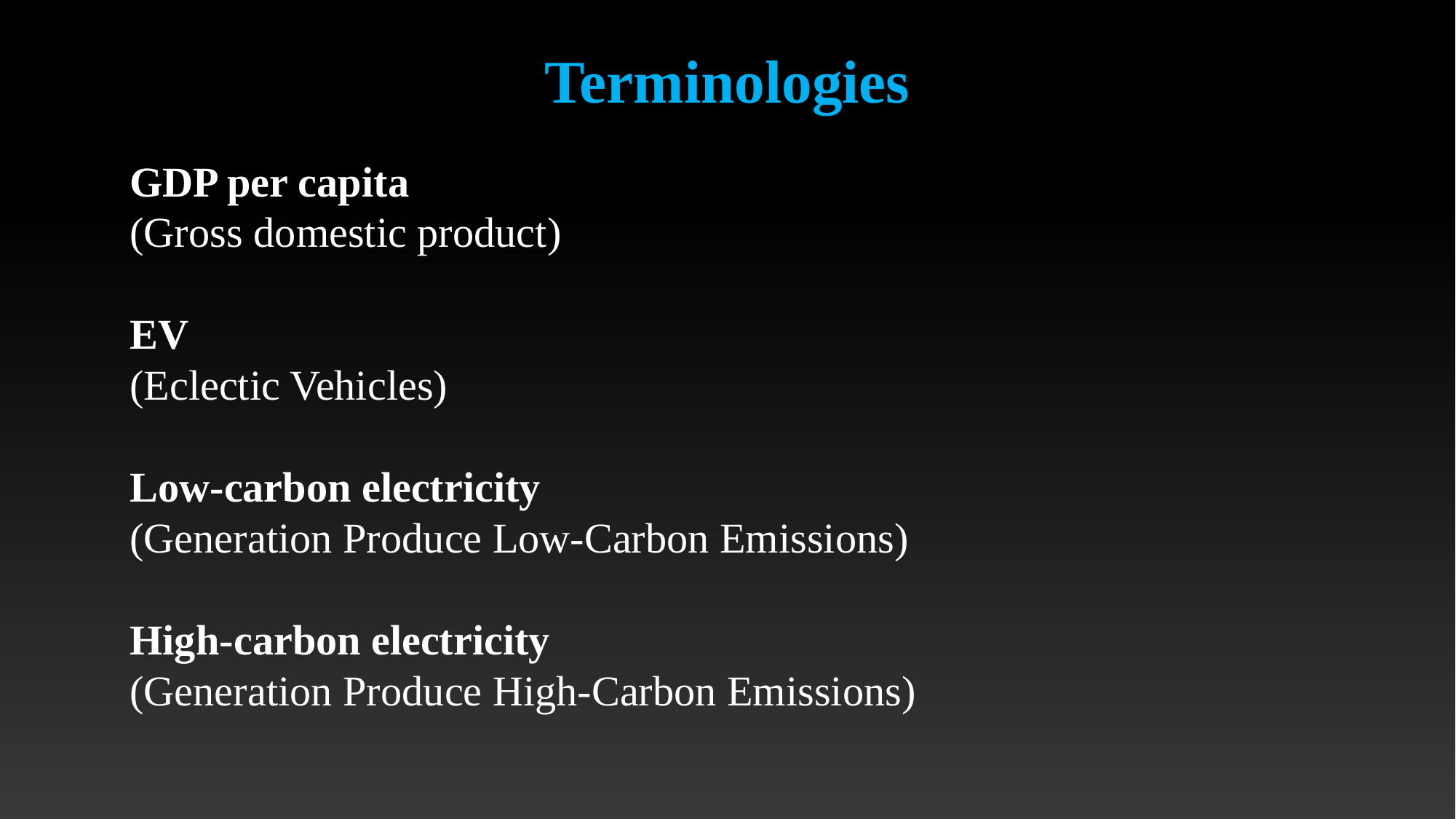

Terminologies
GDP per capita
(Gross domestic product)

EV
(Eclectic Vehicles)

Low-carbon electricity
(Generation Produce Low-Carbon Emissions)

High-carbon electricity
(Generation Produce High-Carbon Emissions)